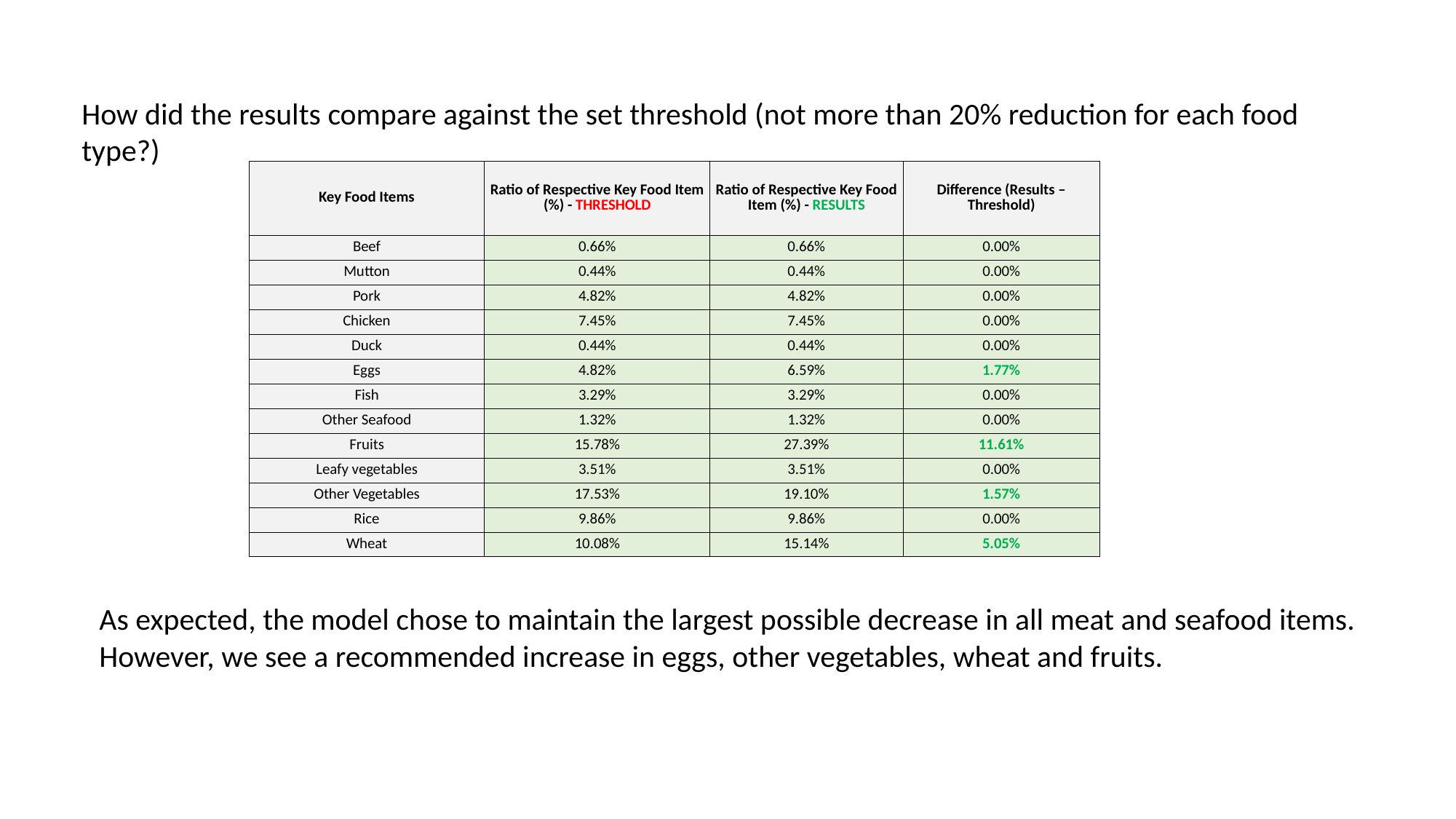

How did the results compare against the set threshold (not more than 20% reduction for each food type?)
| Key Food Items | Ratio of Respective Key Food Item (%) - THRESHOLD | Ratio of Respective Key Food Item (%) - RESULTS | Difference (Results – Threshold) |
| --- | --- | --- | --- |
| Beef | 0.66% | 0.66% | 0.00% |
| Mutton | 0.44% | 0.44% | 0.00% |
| Pork | 4.82% | 4.82% | 0.00% |
| Chicken | 7.45% | 7.45% | 0.00% |
| Duck | 0.44% | 0.44% | 0.00% |
| Eggs | 4.82% | 6.59% | 1.77% |
| Fish | 3.29% | 3.29% | 0.00% |
| Other Seafood | 1.32% | 1.32% | 0.00% |
| Fruits | 15.78% | 27.39% | 11.61% |
| Leafy vegetables | 3.51% | 3.51% | 0.00% |
| Other Vegetables | 17.53% | 19.10% | 1.57% |
| Rice | 9.86% | 9.86% | 0.00% |
| Wheat | 10.08% | 15.14% | 5.05% |
As expected, the model chose to maintain the largest possible decrease in all meat and seafood items. However, we see a recommended increase in eggs, other vegetables, wheat and fruits.